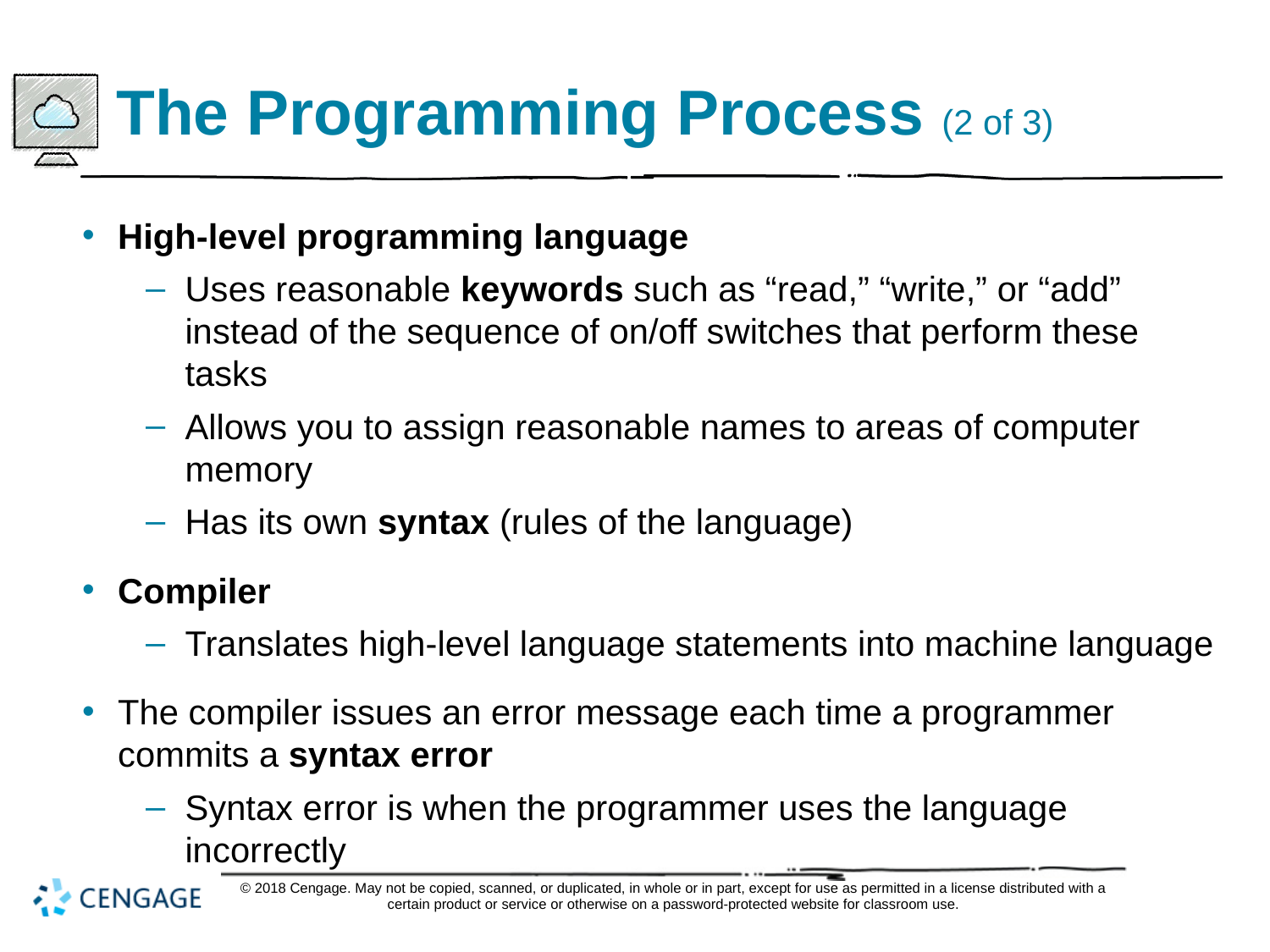

# The Programming Process (2 of 3)
High-level programming language
Uses reasonable keywords such as “read,” “write,” or “add” instead of the sequence of on/off switches that perform these tasks
Allows you to assign reasonable names to areas of computer memory
Has its own syntax (rules of the language)
Compiler
Translates high-level language statements into machine language
The compiler issues an error message each time a programmer commits a syntax error
Syntax error is when the programmer uses the language incorrectly
© 2018 Cengage. May not be copied, scanned, or duplicated, in whole or in part, except for use as permitted in a license distributed with a certain product or service or otherwise on a password-protected website for classroom use.